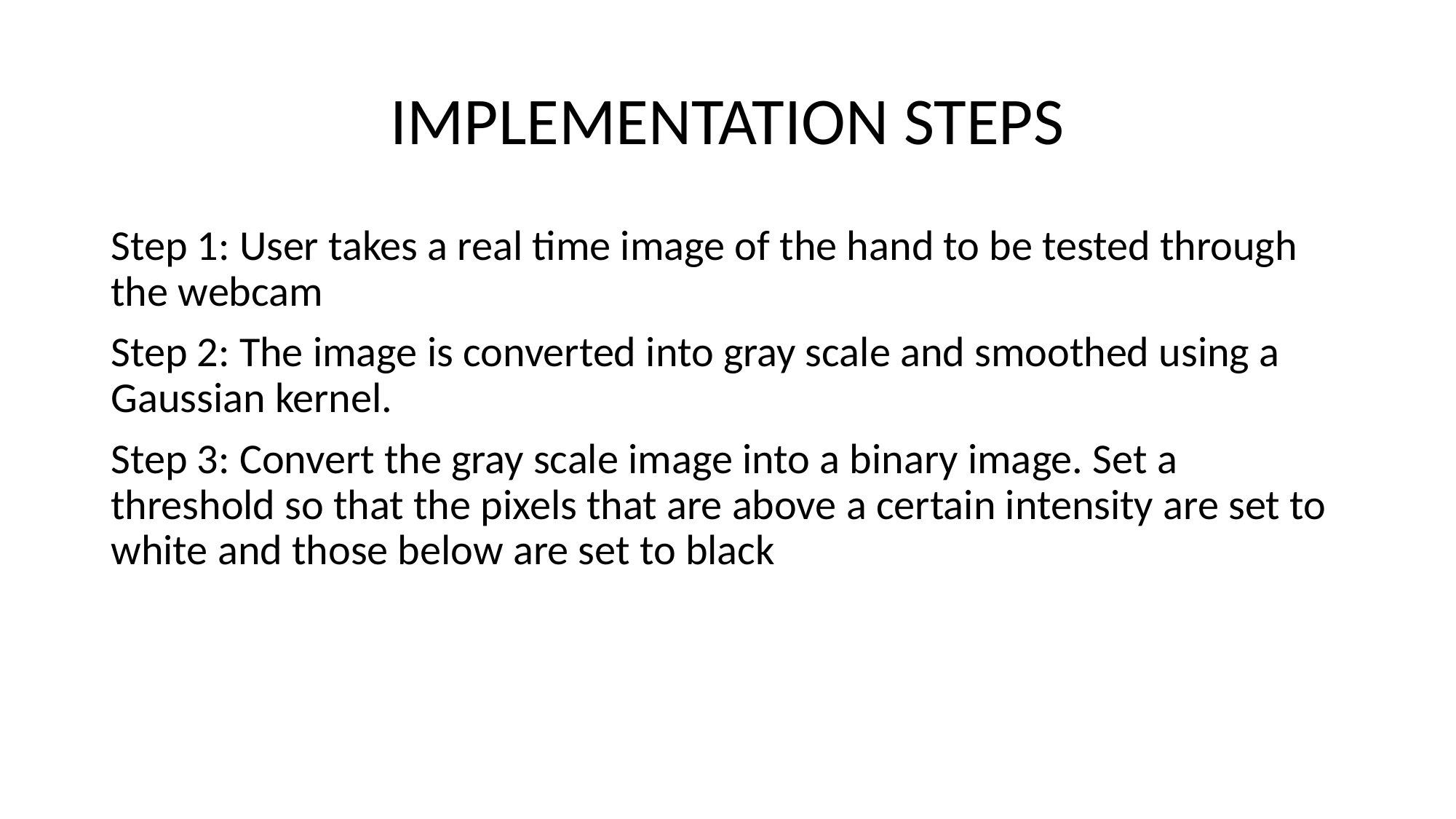

# IMPLEMENTATION STEPS
Step 1: User takes a real time image of the hand to be tested through the webcam
Step 2: The image is converted into gray scale and smoothed using a Gaussian kernel.
Step 3: Convert the gray scale image into a binary image. Set a threshold so that the pixels that are above a certain intensity are set to white and those below are set to black